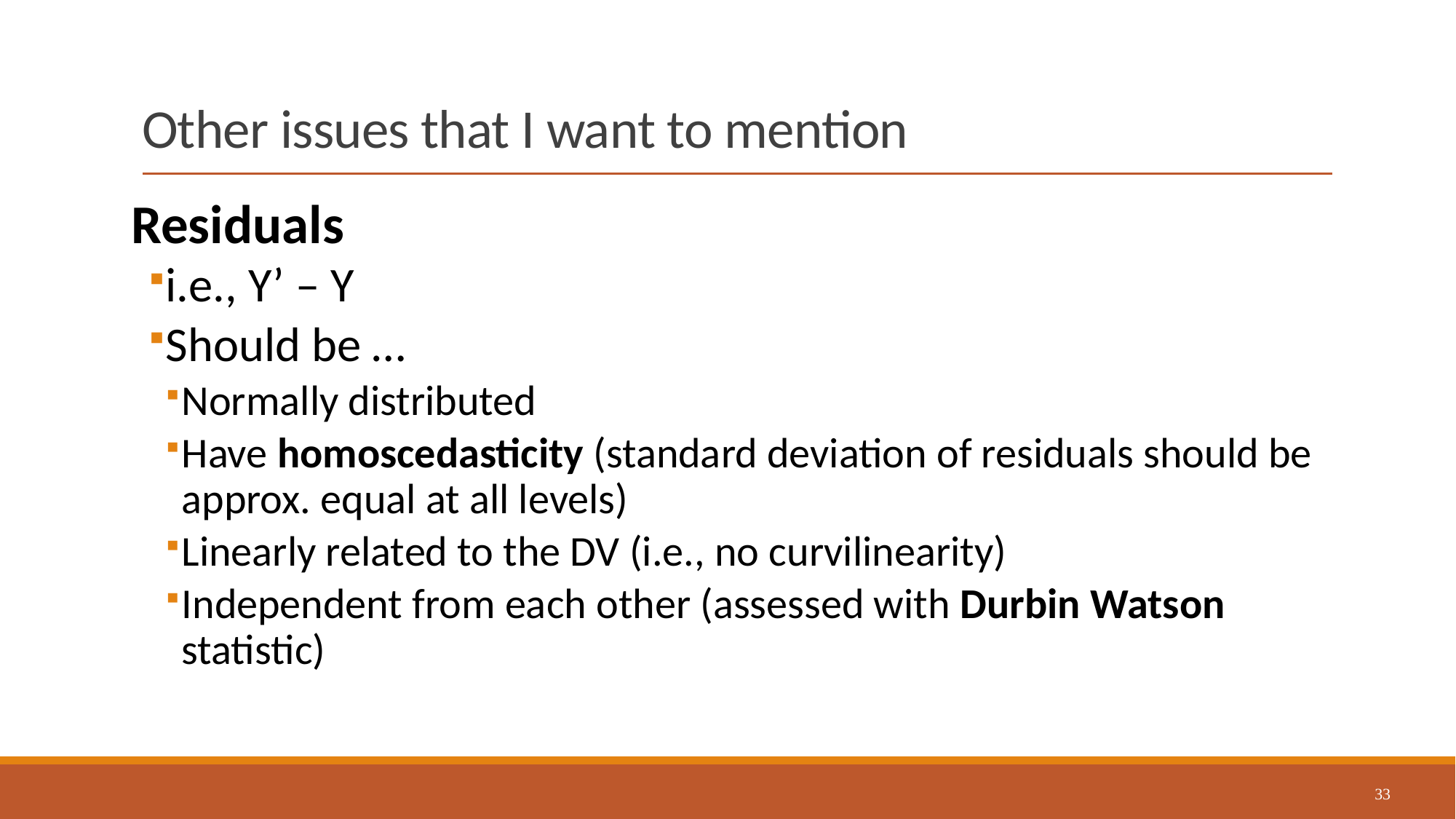

# Other issues that I want to mention
Residuals
i.e., Y’ – Y
Should be …
Normally distributed
Have homoscedasticity (standard deviation of residuals should be approx. equal at all levels)
Linearly related to the DV (i.e., no curvilinearity)
Independent from each other (assessed with Durbin Watson statistic)

33